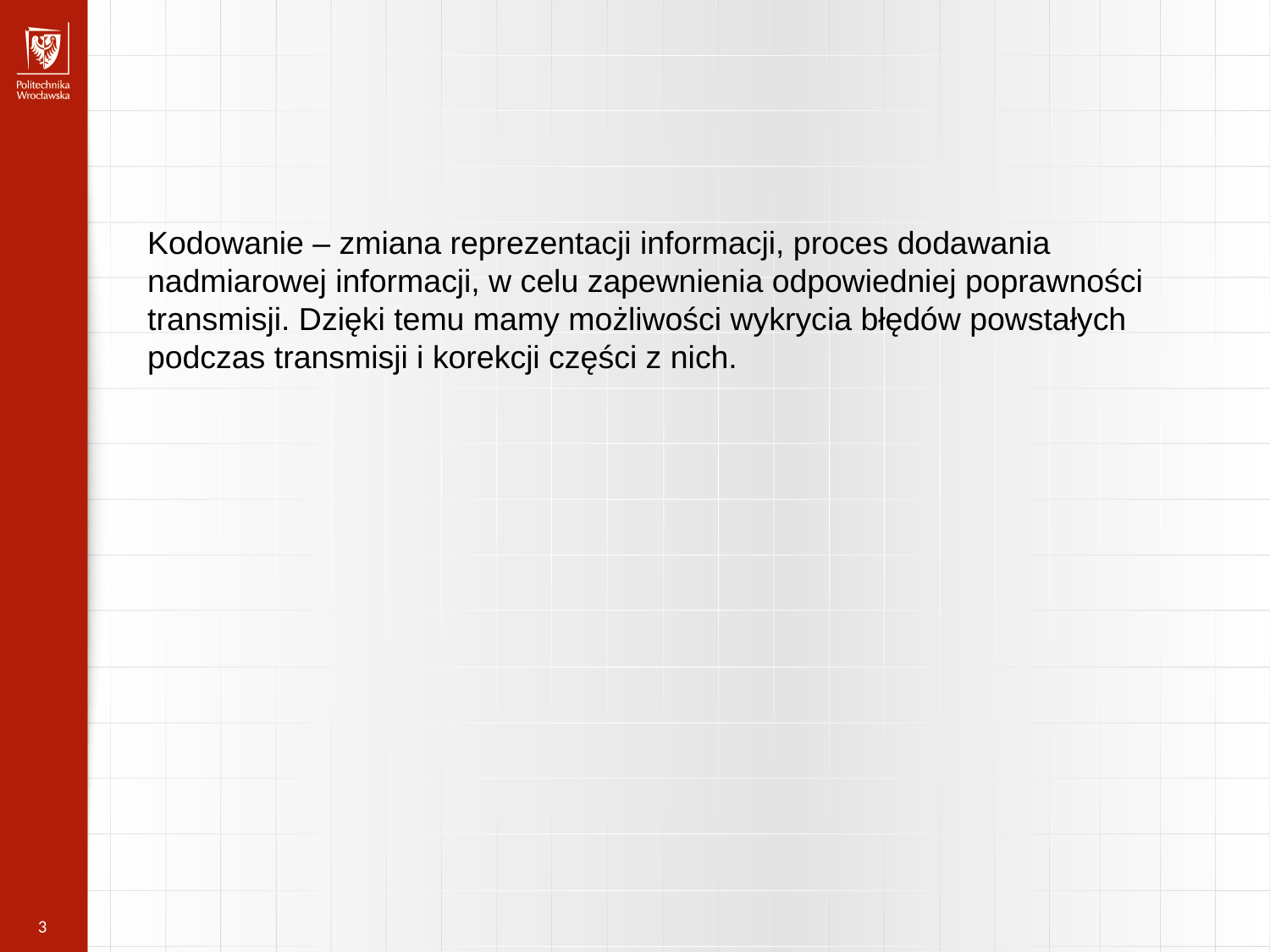

Kodowanie – zmiana reprezentacji informacji, proces dodawania nadmiarowej informacji, w celu zapewnienia odpowiedniej poprawności transmisji. Dzięki temu mamy możliwości wykrycia błędów powstałych podczas transmisji i korekcji części z nich.